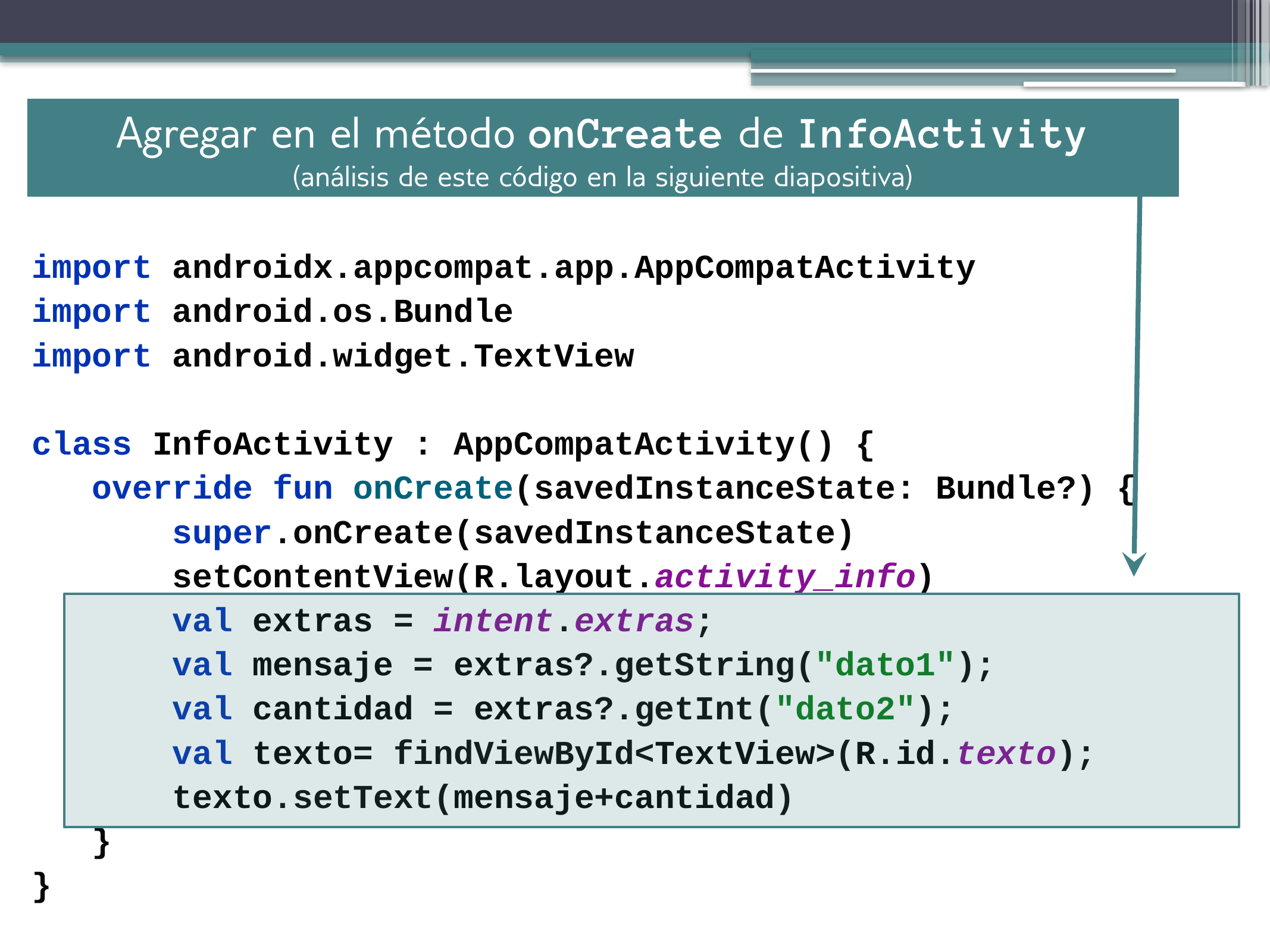

Agregar en el método onCreate de InfoActivity
(análisis de este código en la siguiente diapositiva)

import androidx.appcompat.app.AppCompatActivity
import android.os.Bundle
import android.widget.TextView

class InfoActivity : AppCompatActivity() {
   override fun onCreate(savedInstanceState: Bundle?) {
       super.onCreate(savedInstanceState)
       setContentView(R.layout.activity_info)
       val extras = intent.extras;
       val mensaje = extras?.getString("dato1");
       val cantidad = extras?.getInt("dato2");
       val texto= findViewById<TextView>(R.id.texto);
       texto.setText(mensaje+cantidad)
   }
}